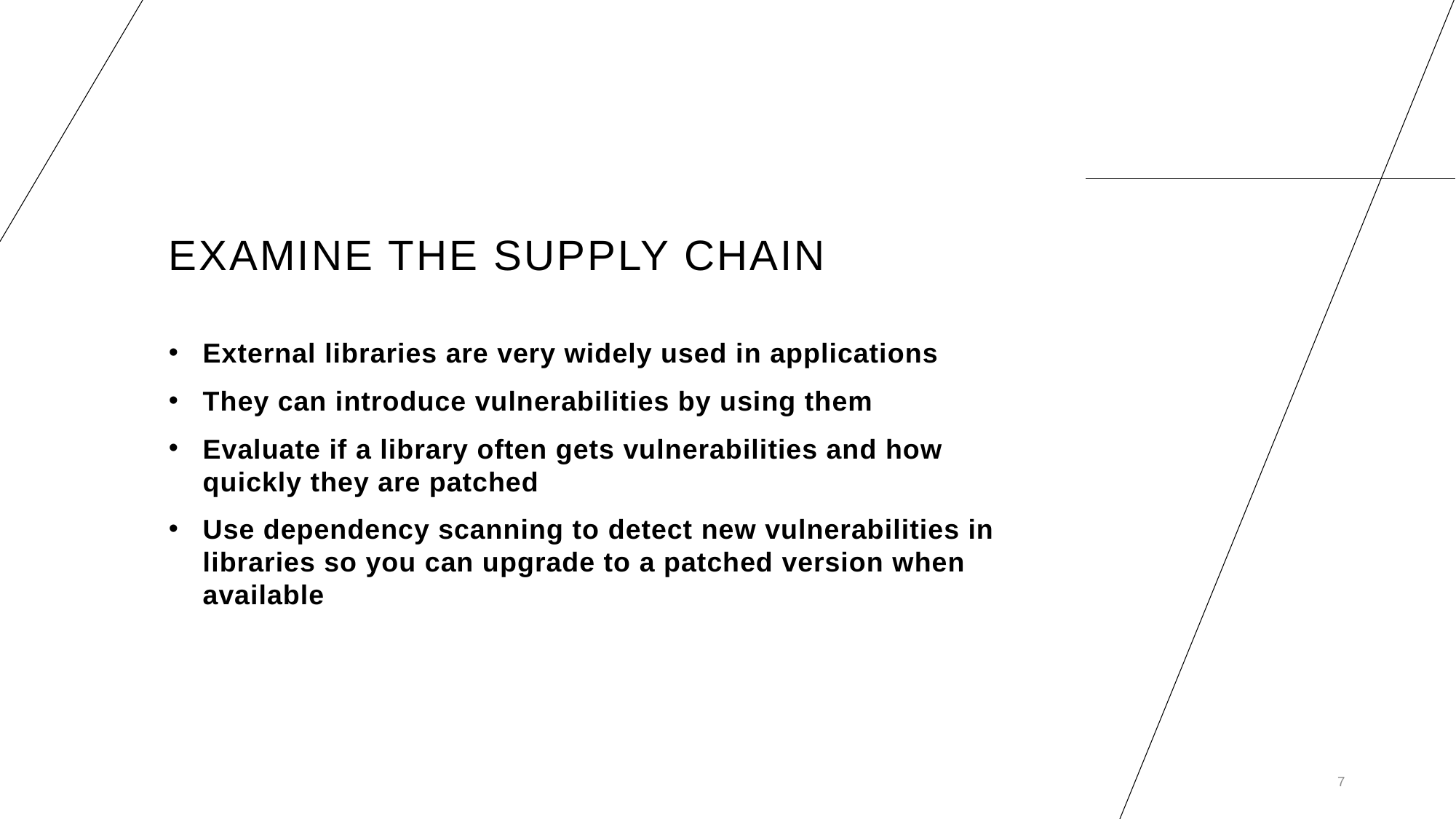

# Examine the supply chain
External libraries are very widely used in applications
They can introduce vulnerabilities by using them
Evaluate if a library often gets vulnerabilities and how quickly they are patched
Use dependency scanning to detect new vulnerabilities in libraries so you can upgrade to a patched version when available

7